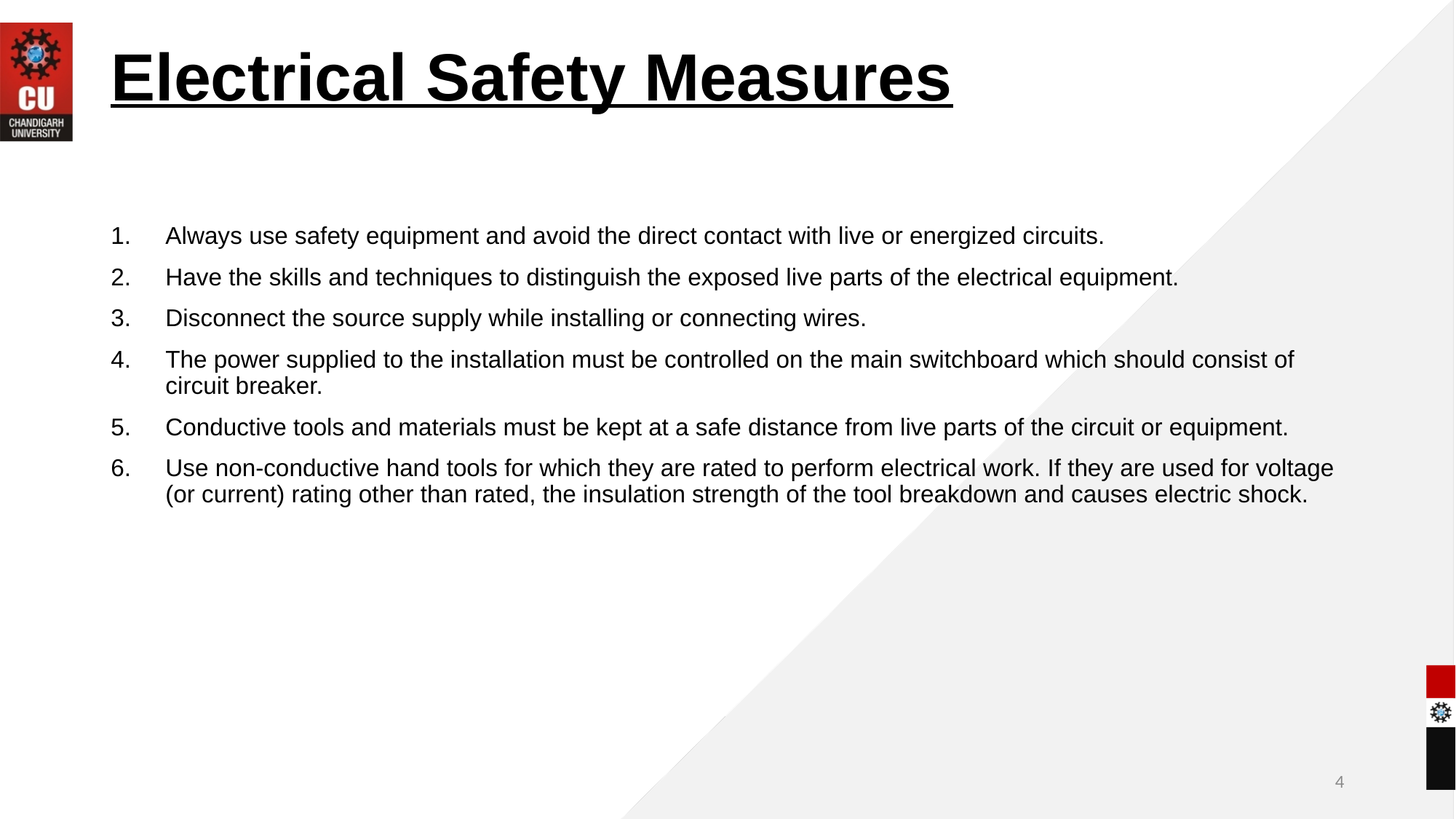

# Electrical Safety Measures
Always use safety equipment and avoid the direct contact with live or energized circuits.
Have the skills and techniques to distinguish the exposed live parts of the electrical equipment.
Disconnect the source supply while installing or connecting wires.
The power supplied to the installation must be controlled on the main switchboard which should consist of circuit breaker.
Conductive tools and materials must be kept at a safe distance from live parts of the circuit or equipment.
Use non-conductive hand tools for which they are rated to perform electrical work. If they are used for voltage (or current) rating other than rated, the insulation strength of the tool breakdown and causes electric shock.

4